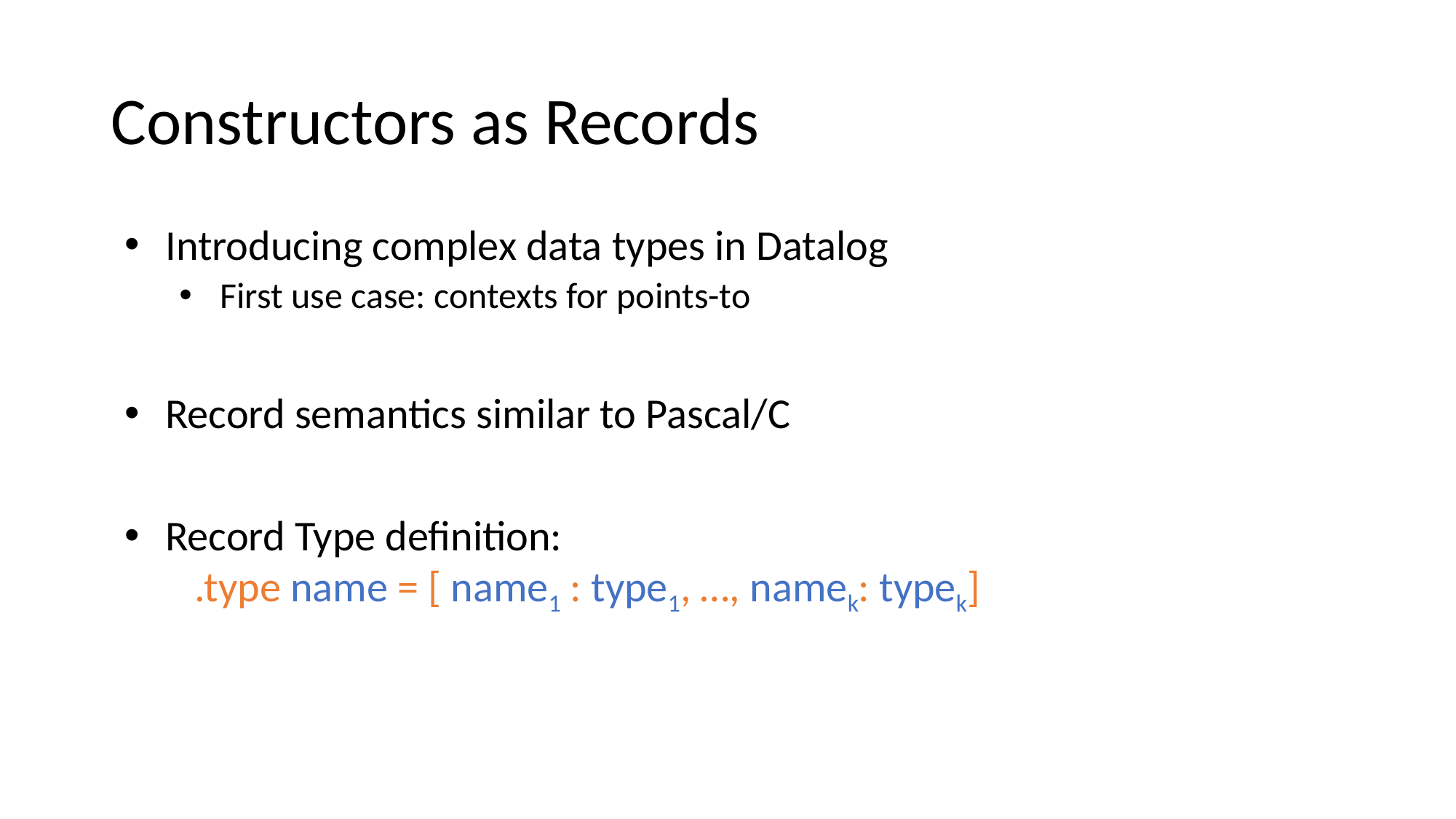

# Constructors as Records
Introducing complex data types in Datalog
First use case: contexts for points-to

Record semantics similar to Pascal/C

Record Type definition:
   .type name = [ name1 : type1, …, namek: typek]